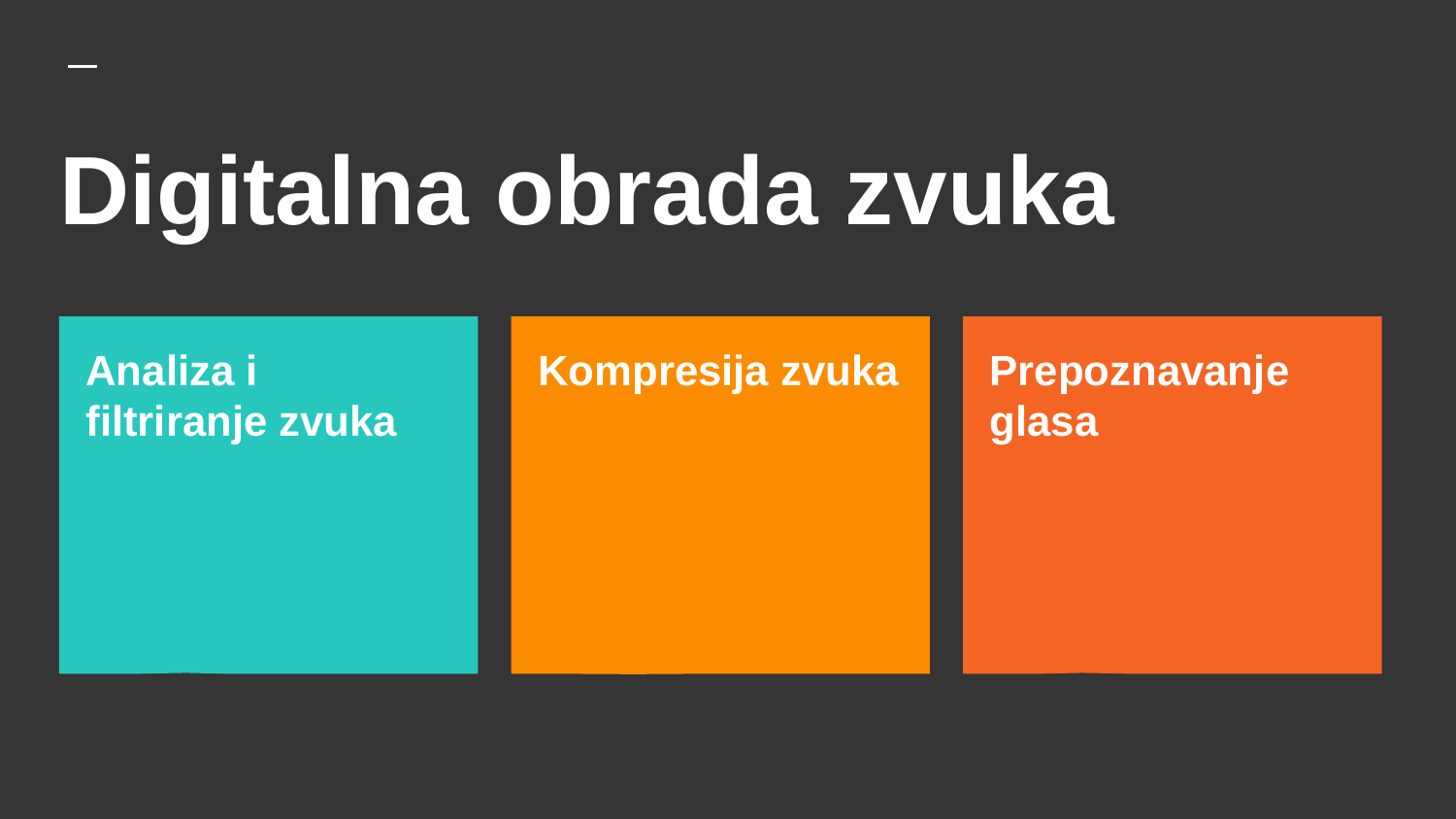

# Digitalna obrada zvuka

Analiza i filtriranje zvuka

Kompresija zvuka

Prepoznavanje glasa